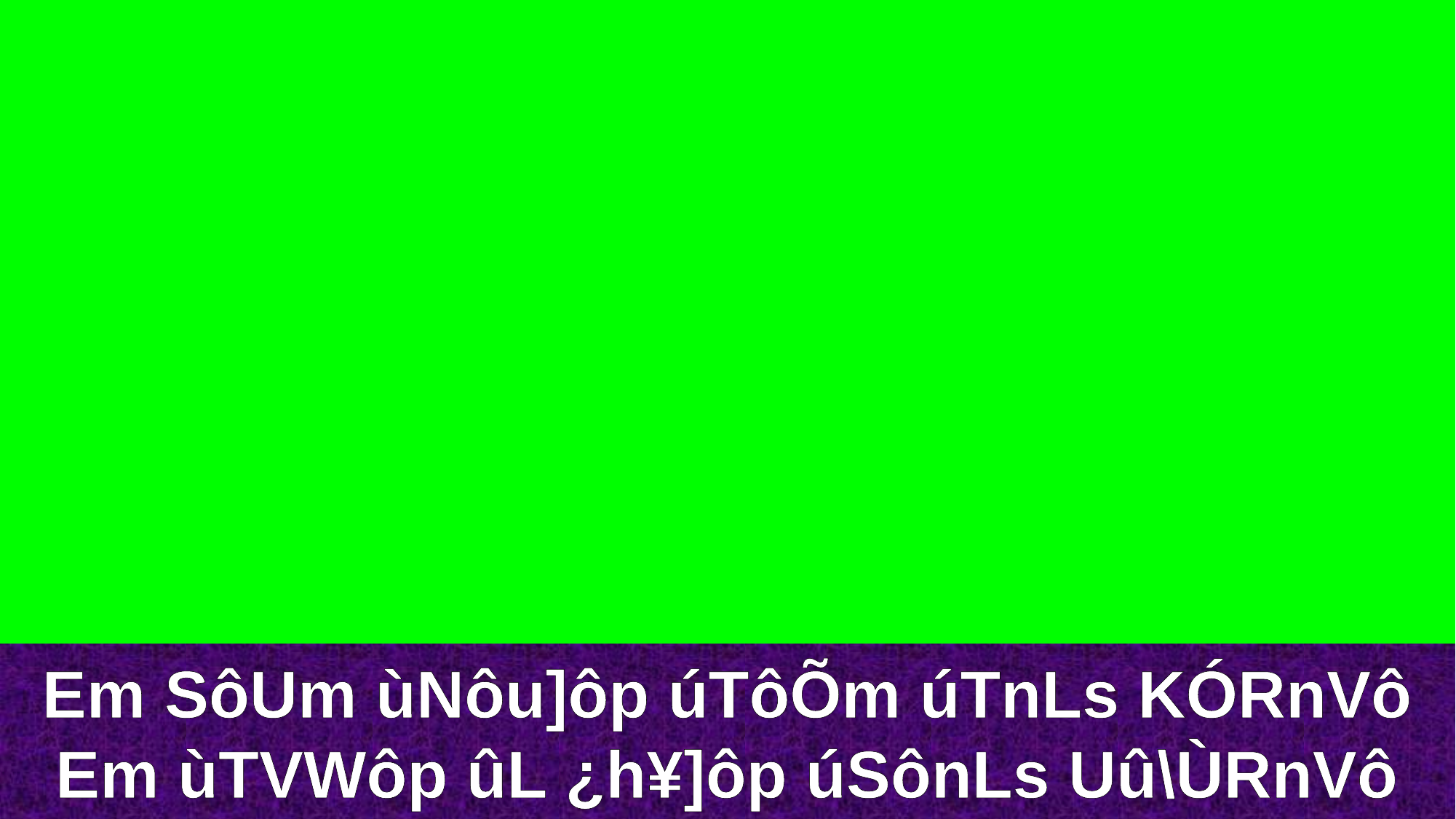

Em SôUm ùNôu]ôp úTôÕm úTnLs KÓRnVô
Em ùTVWôp ûL ¿h¥]ôp úSônLs Uû\ÙRnVô